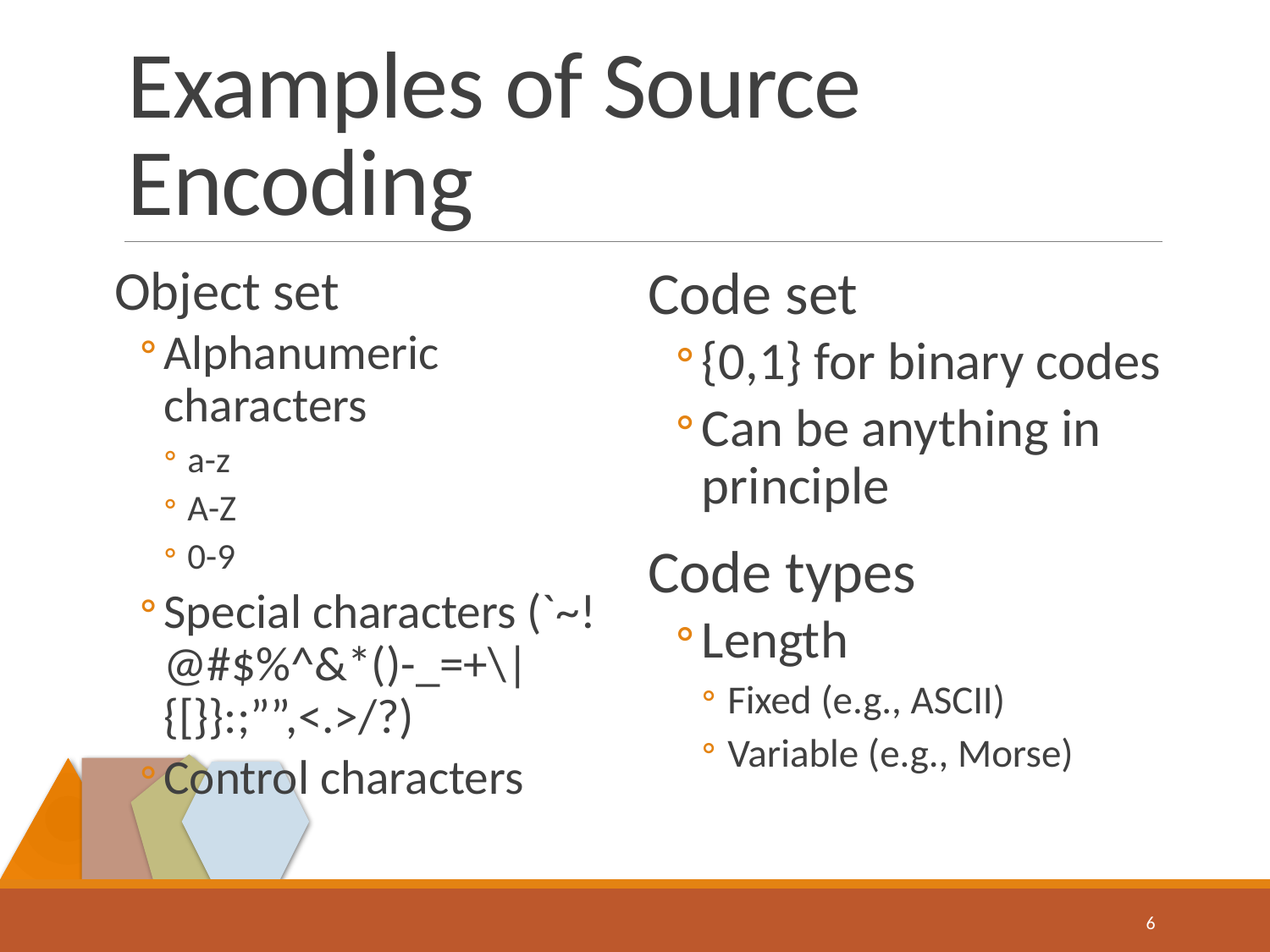

# Examples of Source Encoding
Object set
Alphanumeric characters
a-z
A-Z
0-9
Special characters (`~!@#$%^&*()-_=+\|{[}}:;””,<.>/?)
Control characters
Code set
{0,1} for binary codes
Can be anything in principle
Code types
Length
Fixed (e.g., ASCII)
Variable (e.g., Morse)

6